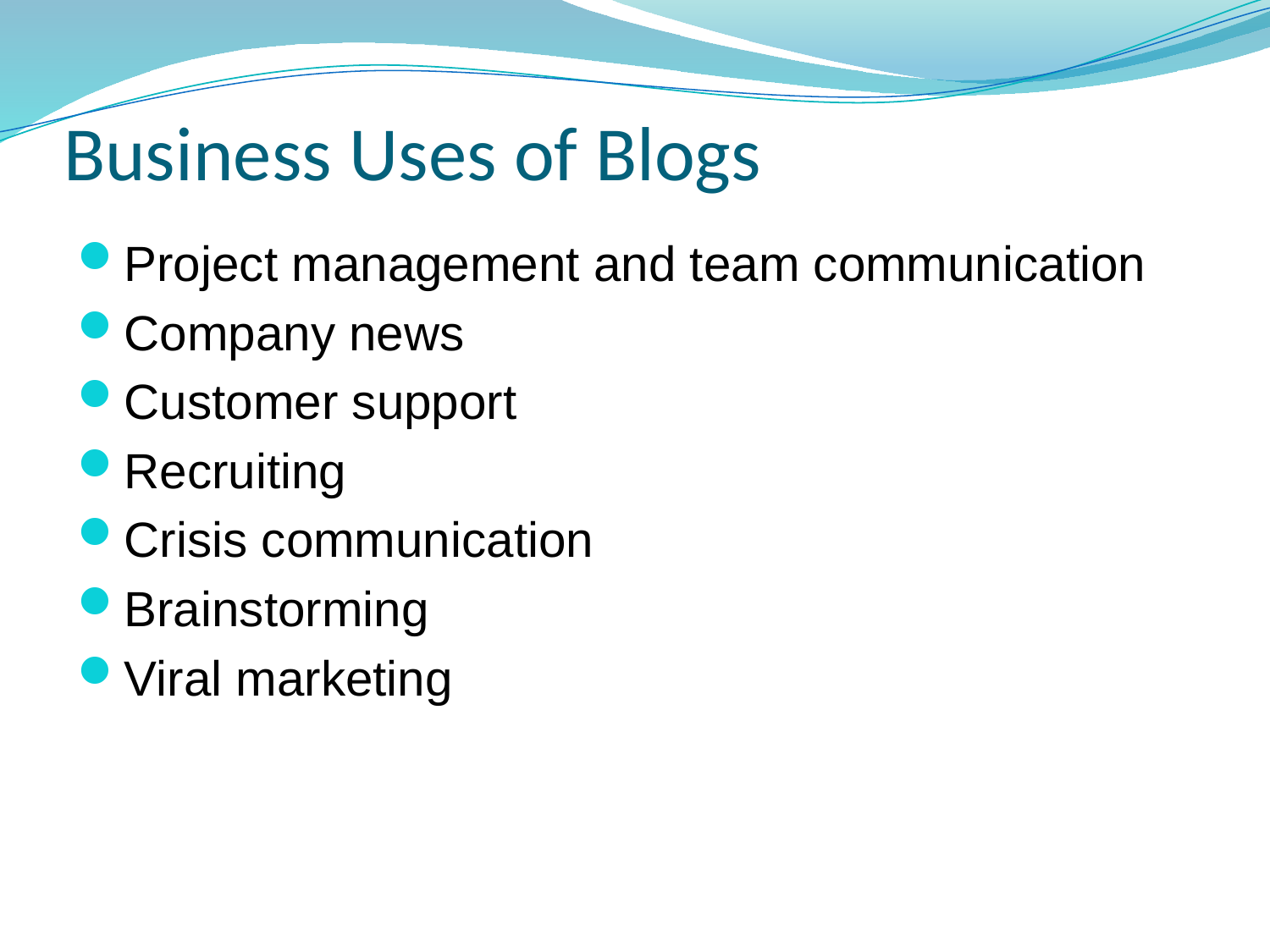

# Business Uses of Blogs
Project management and team communication
Company news
Customer support
Recruiting
Crisis communication
Brainstorming
Viral marketing